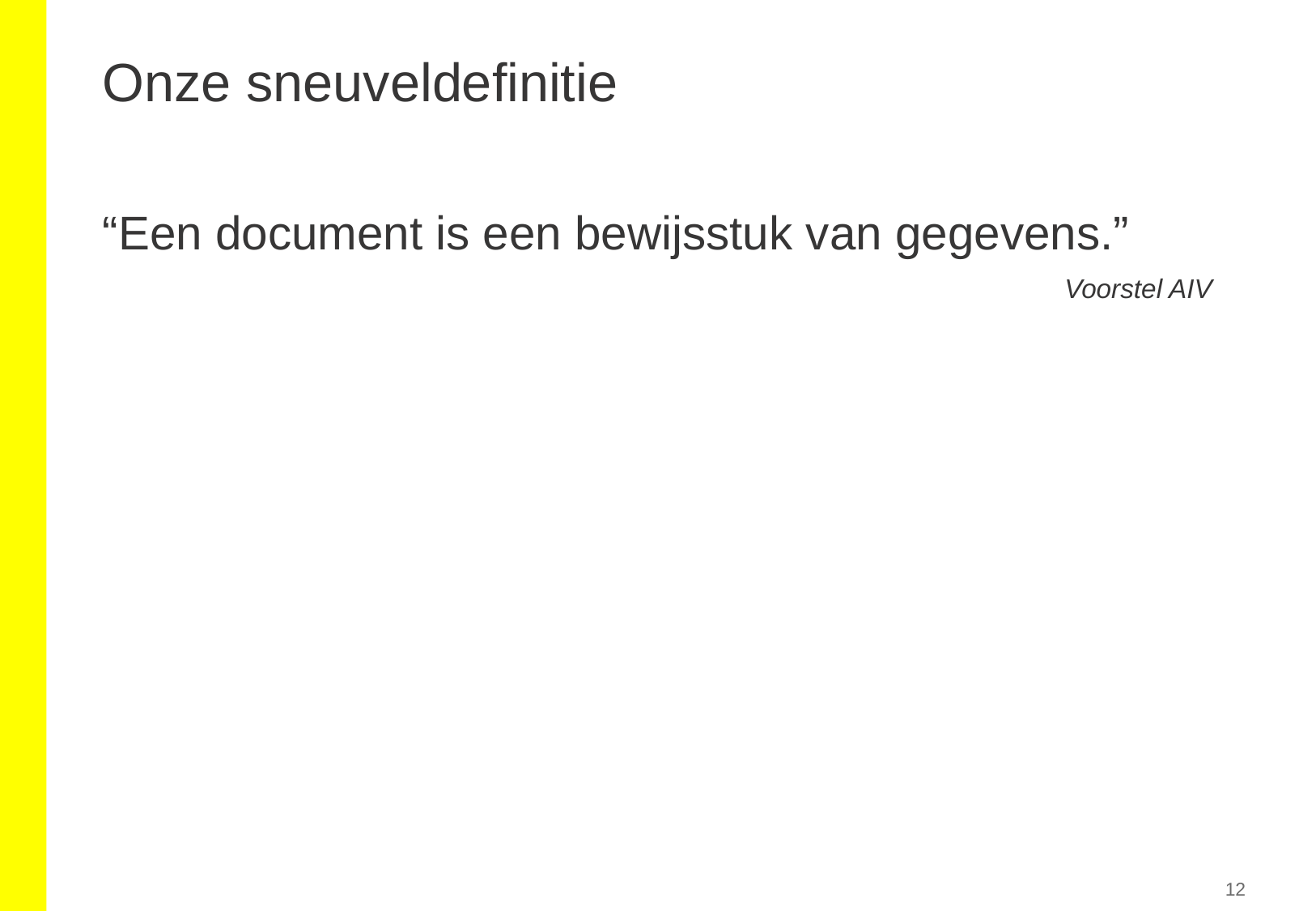

# Onze sneuveldefinitie
“Een document is een bewijsstuk van gegevens.”
Voorstel AIV

12